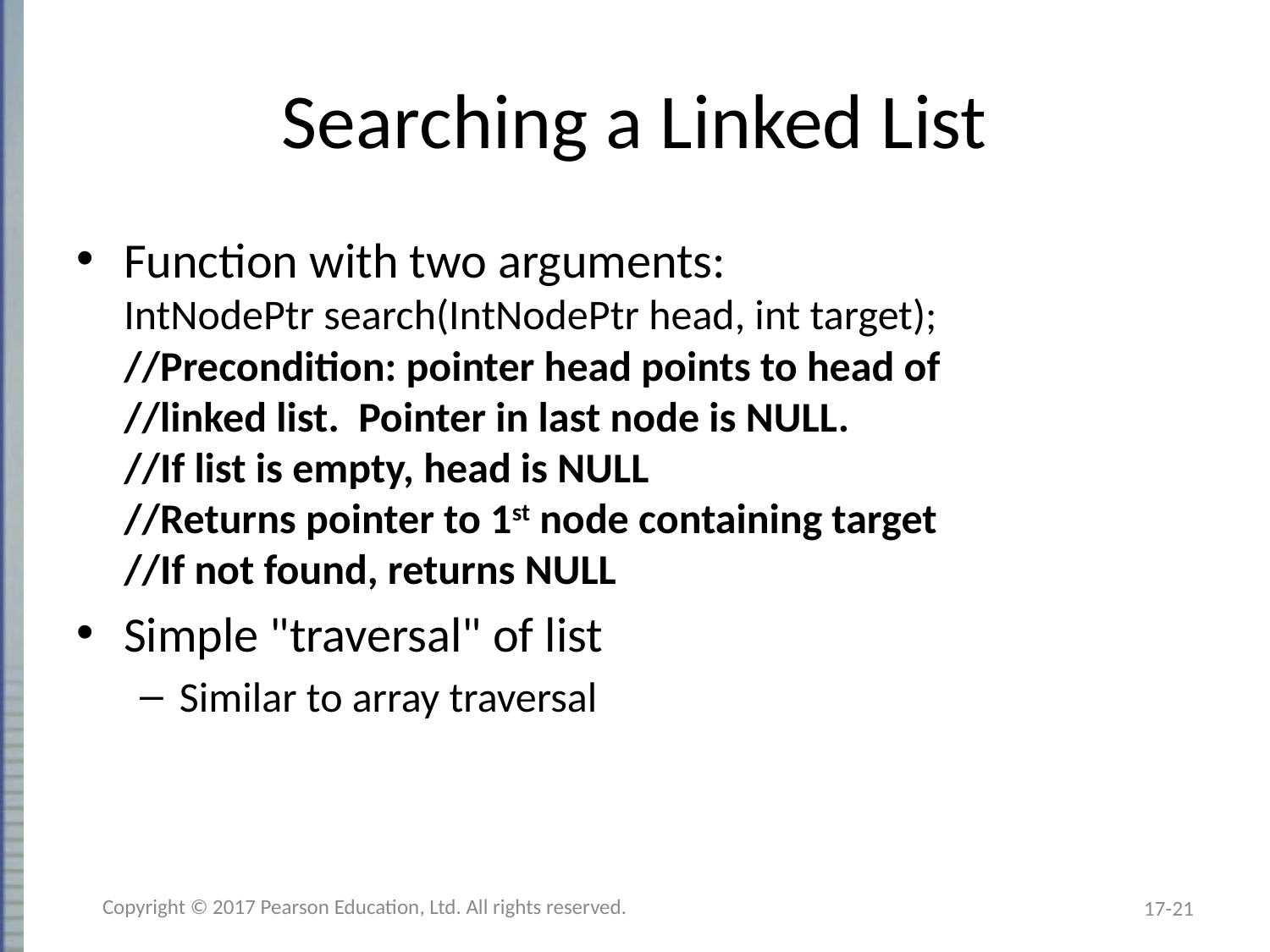

# Searching a Linked List
Function with two arguments:
IntNodePtr search(IntNodePtr head, int target);
//Precondition: pointer head points to head of
//linked list.  Pointer in last node is NULL.
//If list is empty, head is NULL
//Returns pointer to 1st node containing target
//If not found, returns NULL
Simple "traversal" of list
Similar to array traversal
Copyright © 2017 Pearson Education, Ltd. All rights reserved.
17-21